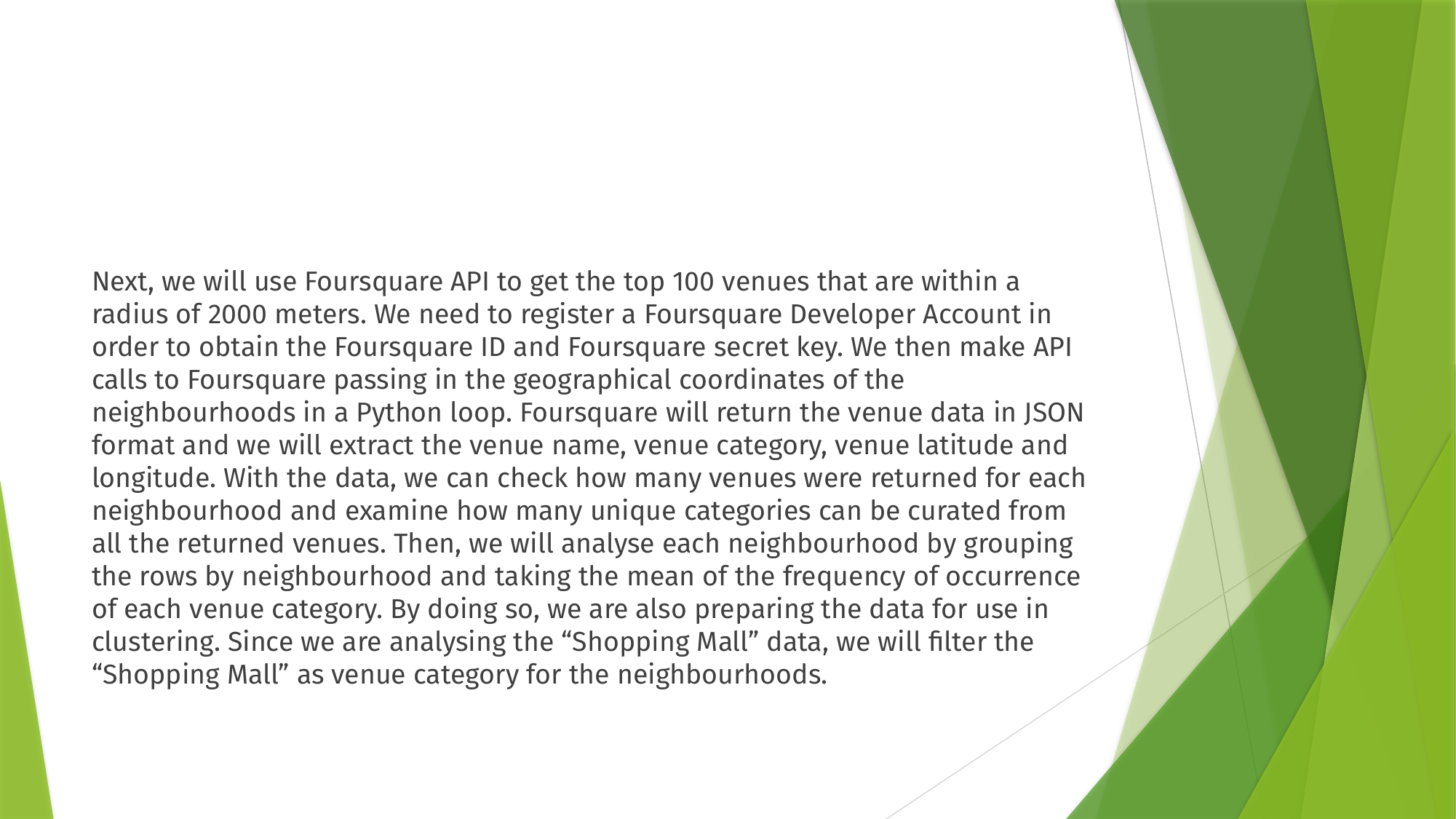

#
Next, we will use Foursquare API to get the top 100 venues that are within a radius of 2000 meters. We need to register a Foursquare Developer Account in order to obtain the Foursquare ID and Foursquare secret key. We then make API calls to Foursquare passing in the geographical coordinates of the neighbourhoods in a Python loop. Foursquare will return the venue data in JSON format and we will extract the venue name, venue category, venue latitude and longitude. With the data, we can check how many venues were returned for each neighbourhood and examine how many unique categories can be curated from all the returned venues. Then, we will analyse each neighbourhood by grouping the rows by neighbourhood and taking the mean of the frequency of occurrence of each venue category. By doing so, we are also preparing the data for use in clustering. Since we are analysing the “Shopping Mall” data, we will filter the “Shopping Mall” as venue category for the neighbourhoods.